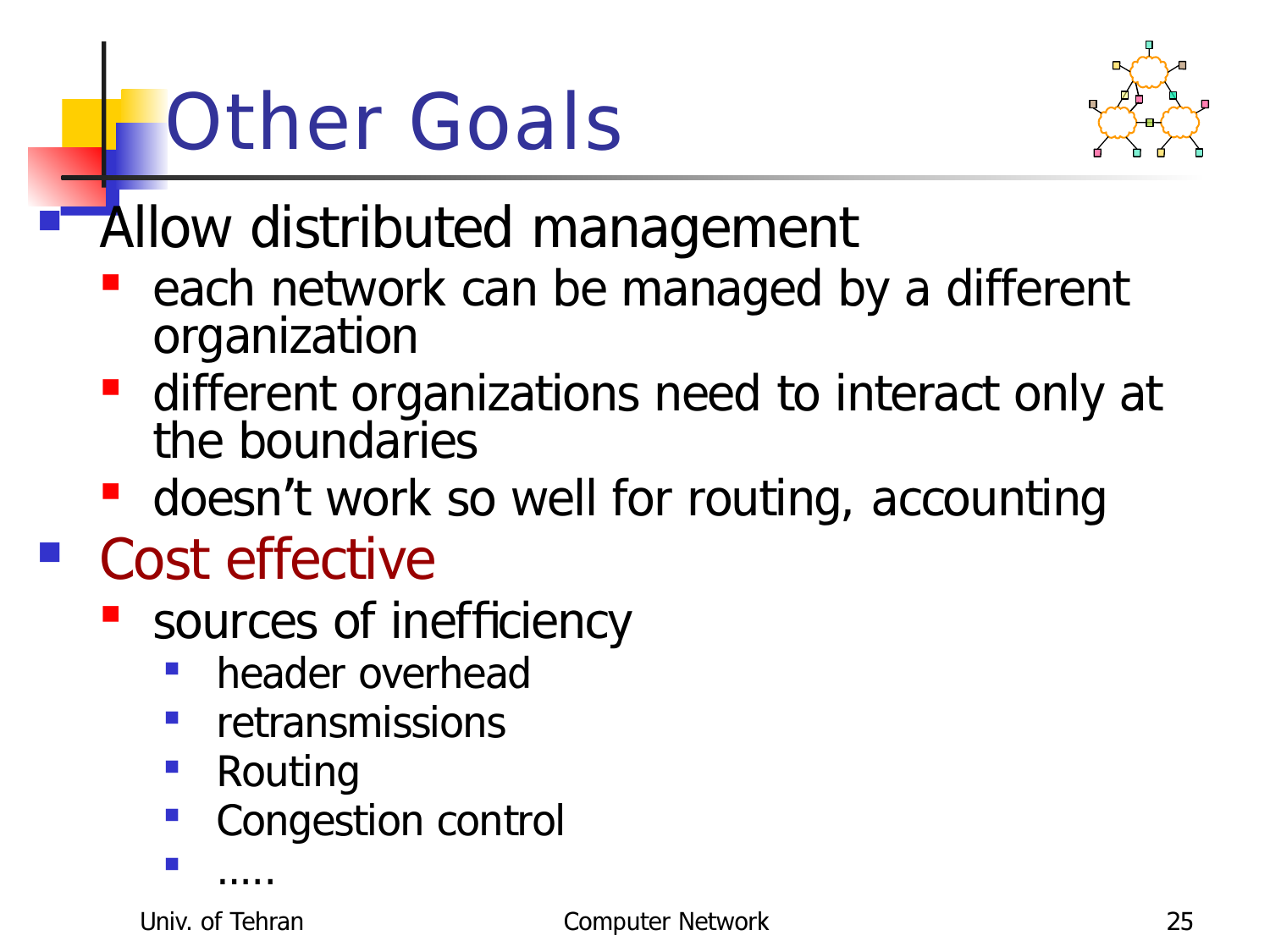

# Other Goals
Allow distributed management
each network can be managed by a different organization
different organizations need to interact only at the boundaries
doesn’t work so well for routing, accounting
Cost effective
sources of inefficiency
header overhead
retransmissions
Routing
Congestion control
…..

Univ. of Tehran
Computer Network
25